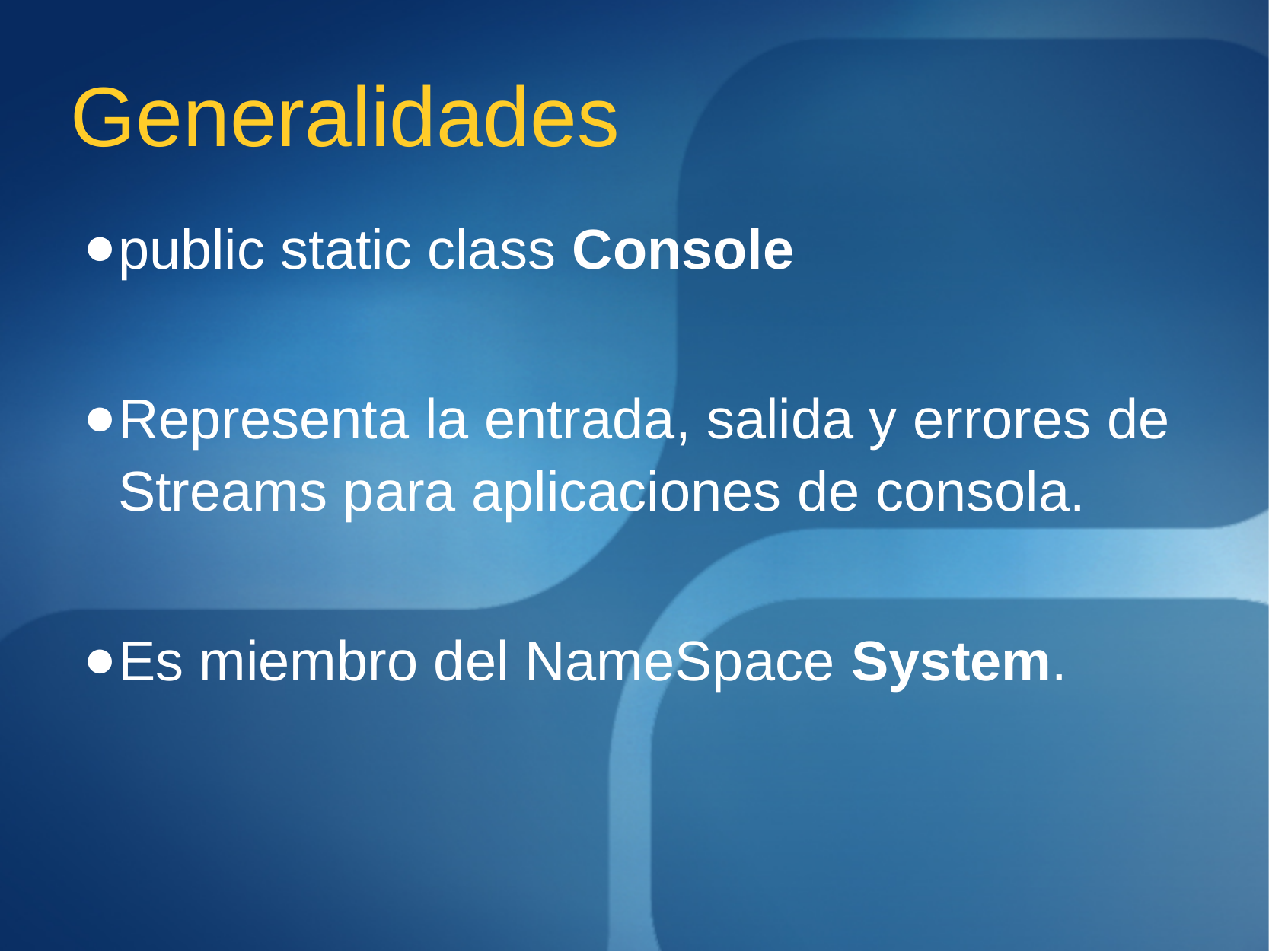

# Generalidades
public static class Console

Representa la entrada, salida y errores de Streams para aplicaciones de consola.

Es miembro del NameSpace System.